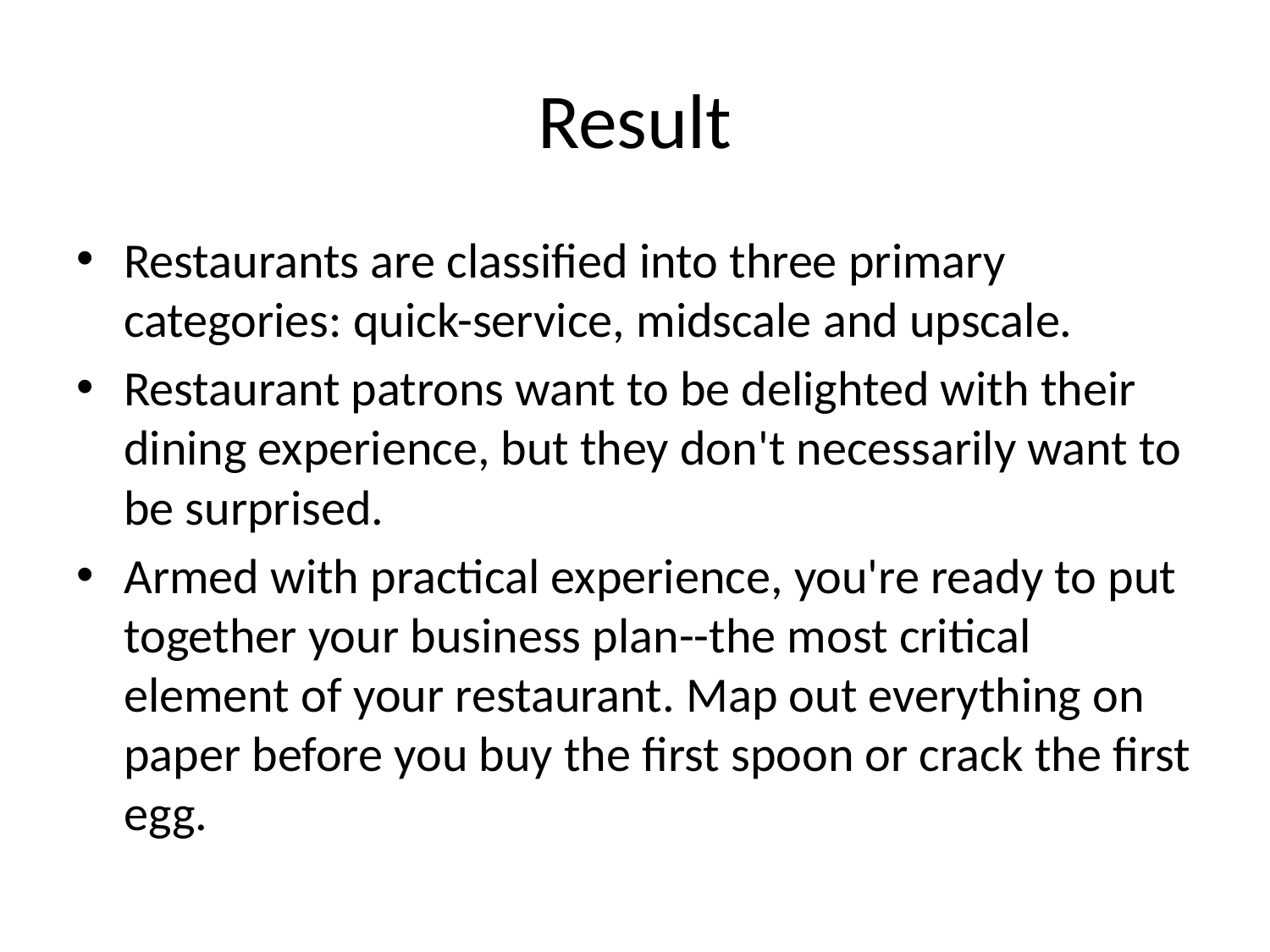

# Result
Restaurants are classified into three primary categories: quick-service, midscale and upscale.
Restaurant patrons want to be delighted with their dining experience, but they don't necessarily want to be surprised.
Armed with practical experience, you're ready to put together your business plan--the most critical element of your restaurant. Map out everything on paper before you buy the first spoon or crack the first egg.